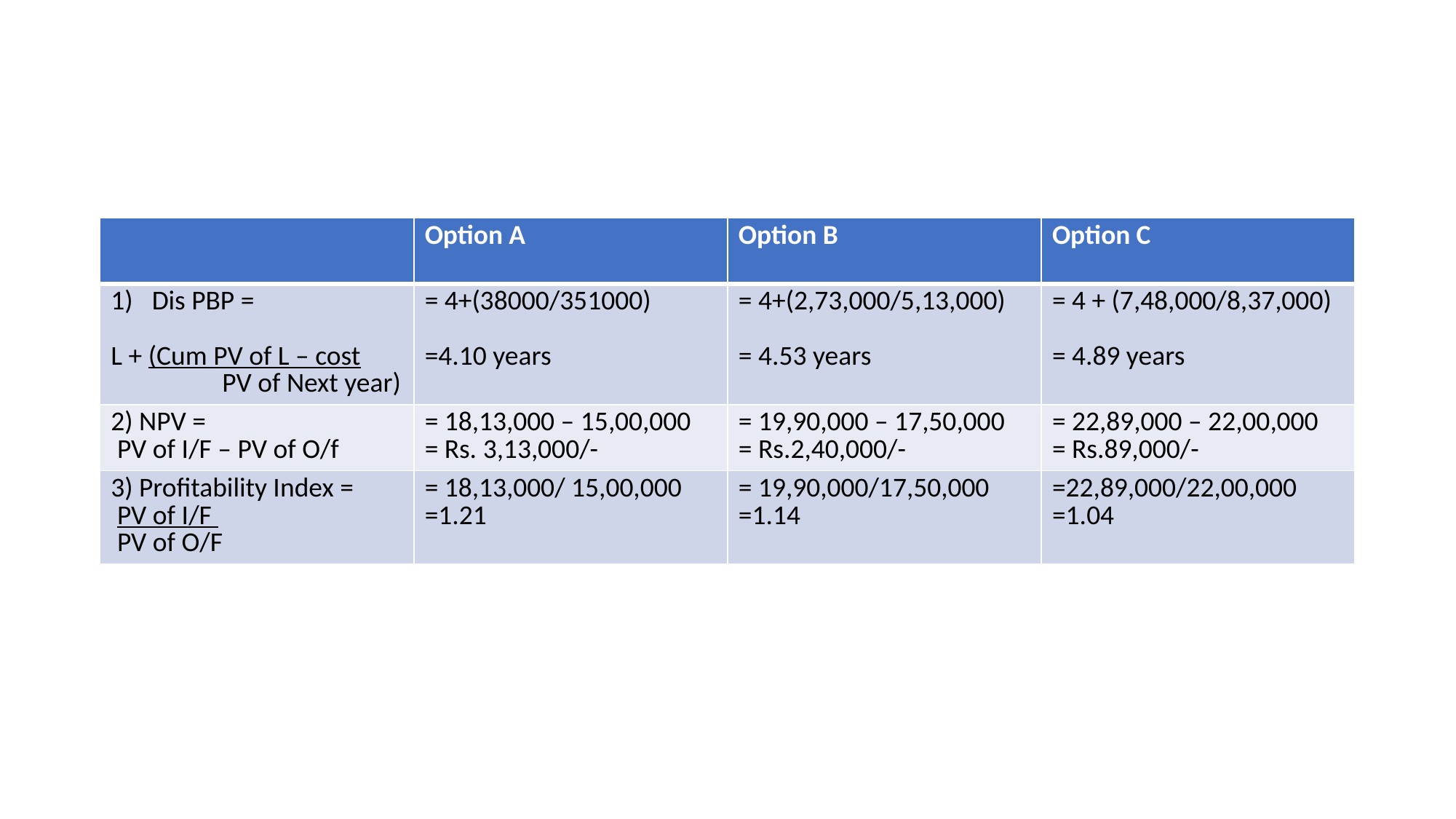

#
|  | Option A | Option B | Option C |
| --- | --- | --- | --- |
| Dis PBP = L + (Cum PV of L – cost PV of Next year) | = 4+(38000/351000) =4.10 years | = 4+(2,73,000/5,13,000) = 4.53 years | = 4 + (7,48,000/8,37,000) = 4.89 years |
| 2) NPV = PV of I/F – PV of O/f | = 18,13,000 – 15,00,000 = Rs. 3,13,000/- | = 19,90,000 – 17,50,000 = Rs.2,40,000/- | = 22,89,000 – 22,00,000 = Rs.89,000/- |
| 3) Profitability Index = PV of I/F PV of O/F | = 18,13,000/ 15,00,000 =1.21 | = 19,90,000/17,50,000 =1.14 | =22,89,000/22,00,000 =1.04 |